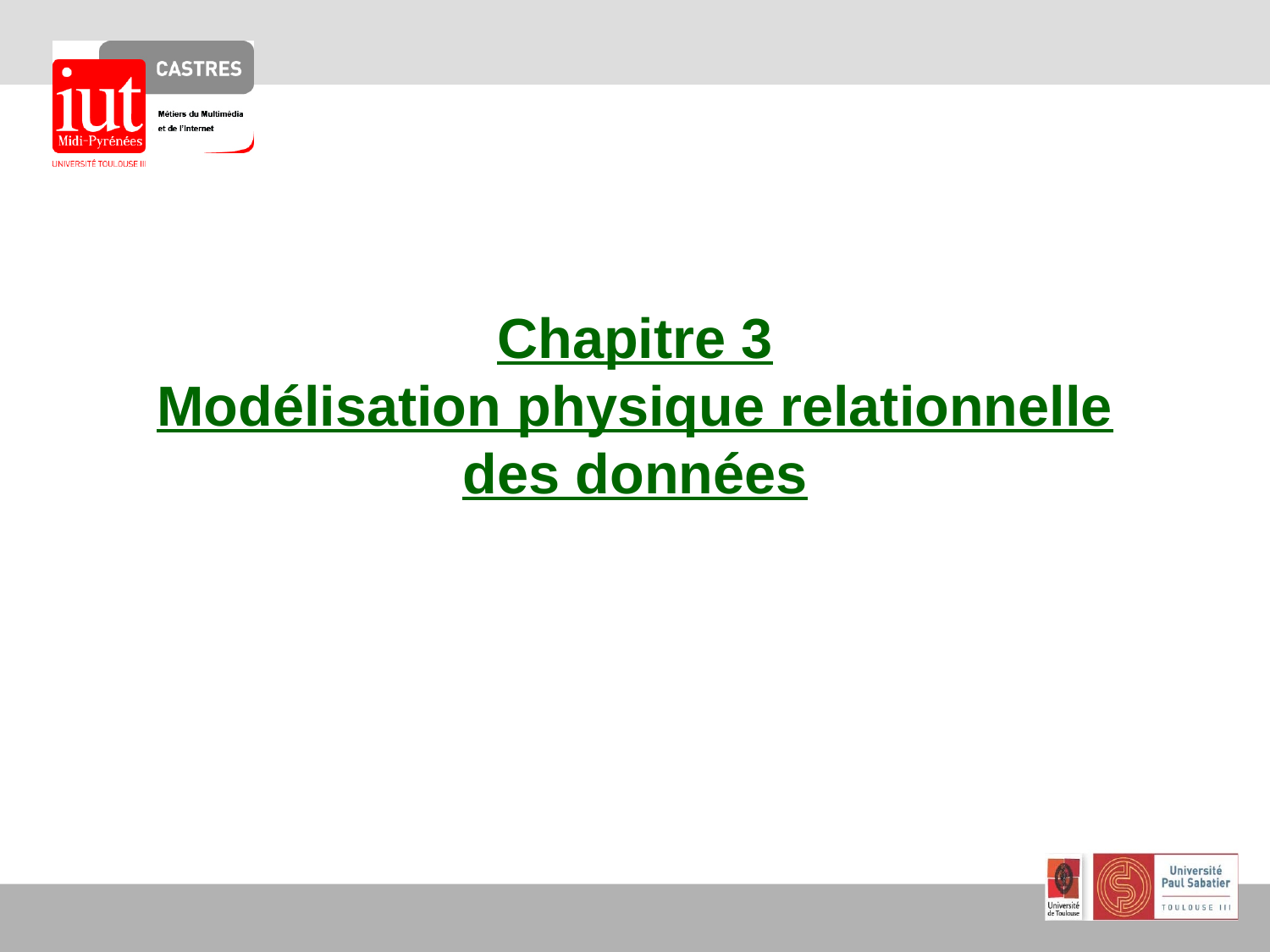

# Chapitre 3 Modélisation physique relationnelle des données